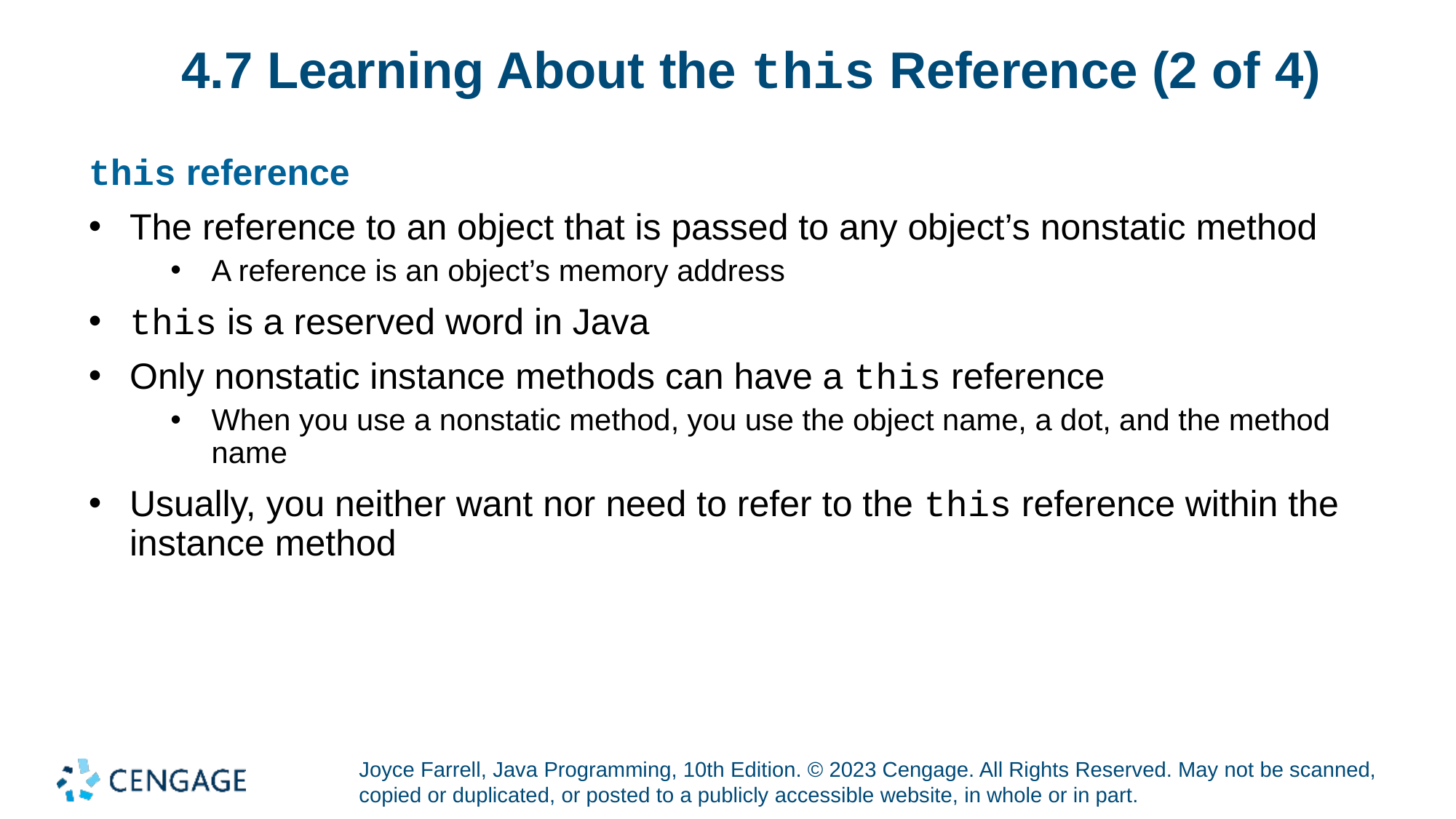

# 4.7 Learning About the this Reference (2 of 4)
this reference
The reference to an object that is passed to any object’s nonstatic method
A reference is an object’s memory address
this is a reserved word in Java
Only nonstatic instance methods can have a this reference
When you use a nonstatic method, you use the object name, a dot, and the method name
Usually, you neither want nor need to refer to the this reference within the instance method